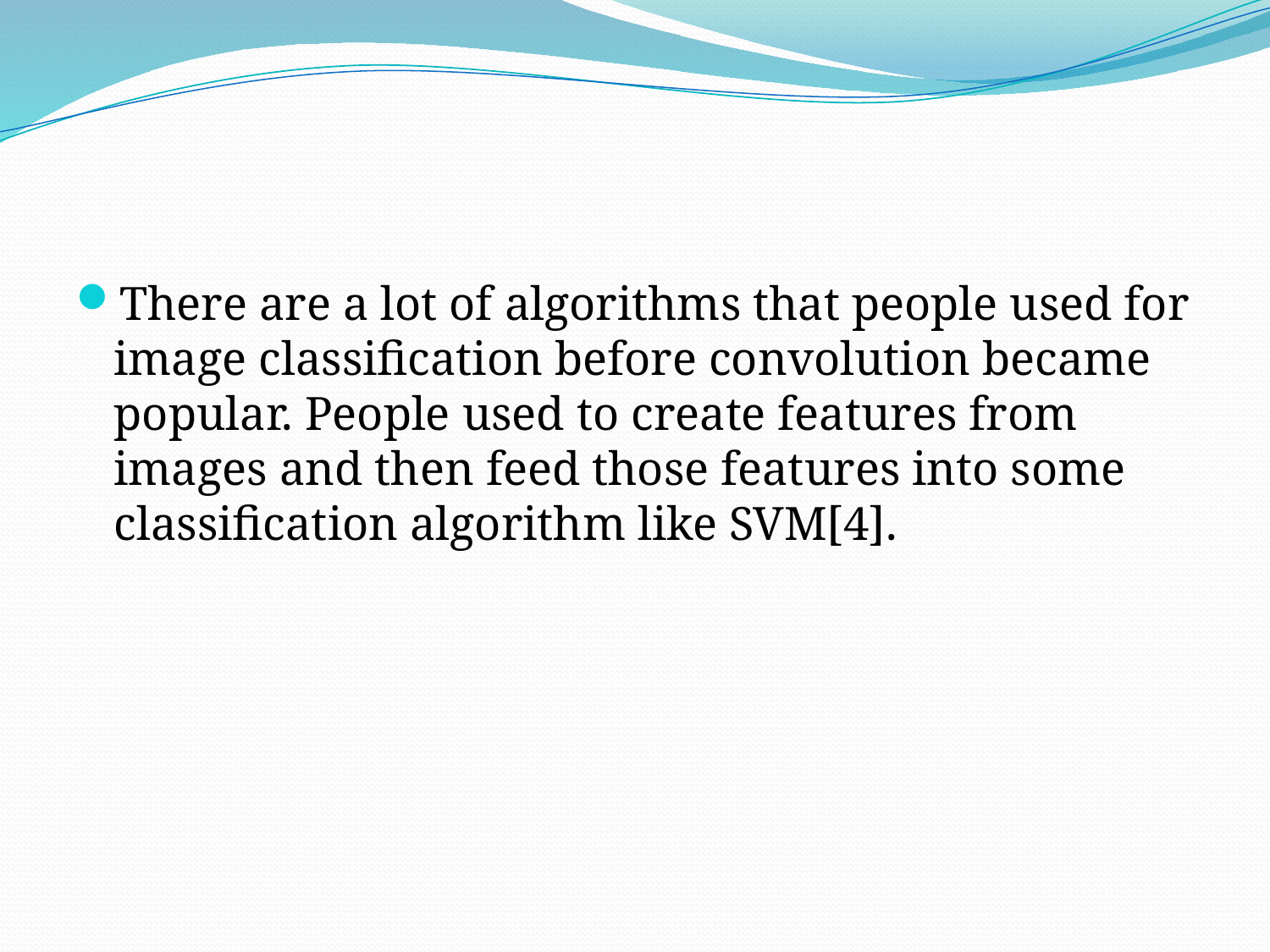

#
There are a lot of algorithms that people used for image classification before convolution became popular. People used to create features from images and then feed those features into some classification algorithm like SVM[4].